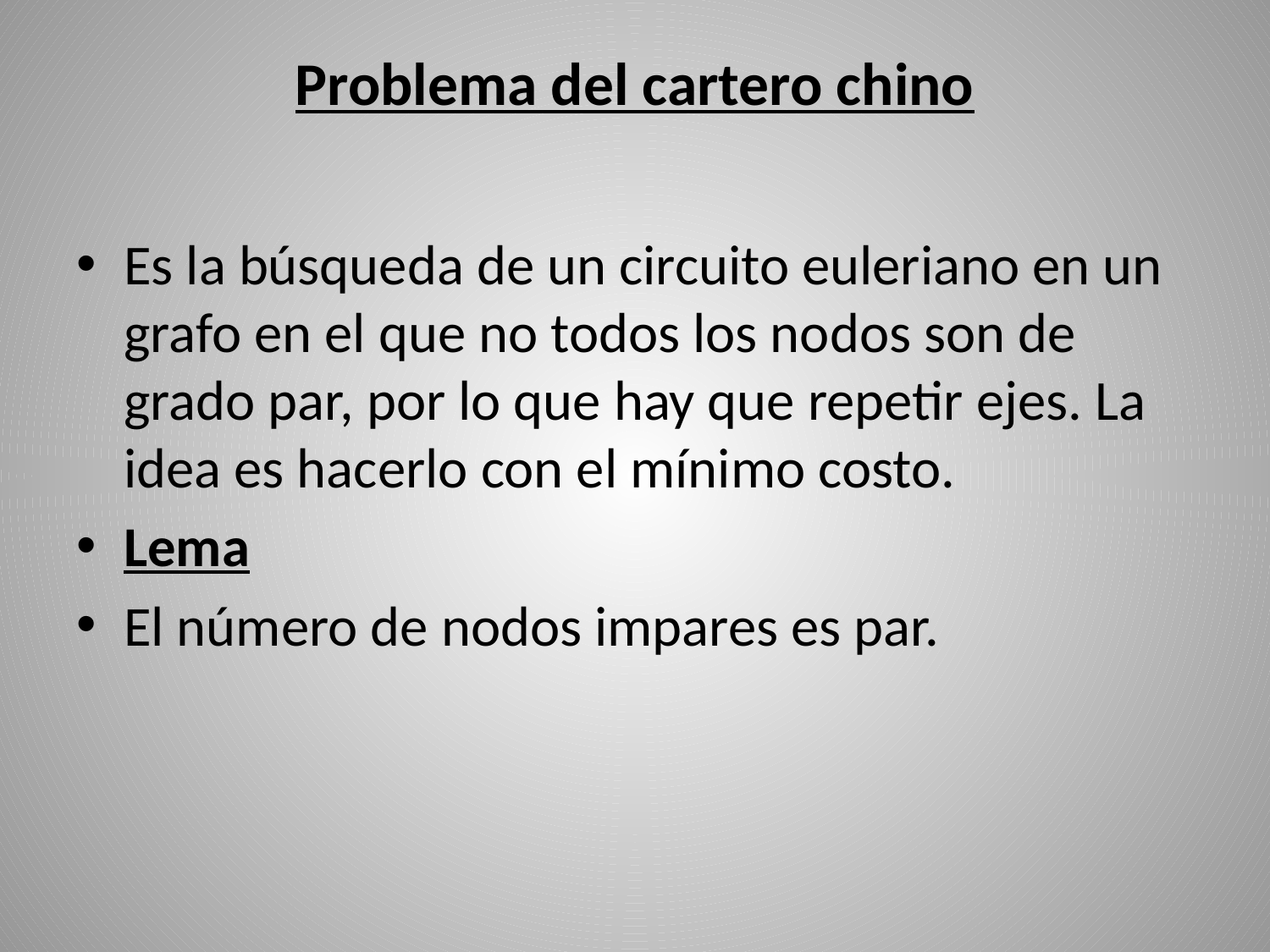

# Problema del cartero chino
Es la búsqueda de un circuito euleriano en un grafo en el que no todos los nodos son de grado par, por lo que hay que repetir ejes. La idea es hacerlo con el mínimo costo.
Lema
El número de nodos impares es par.